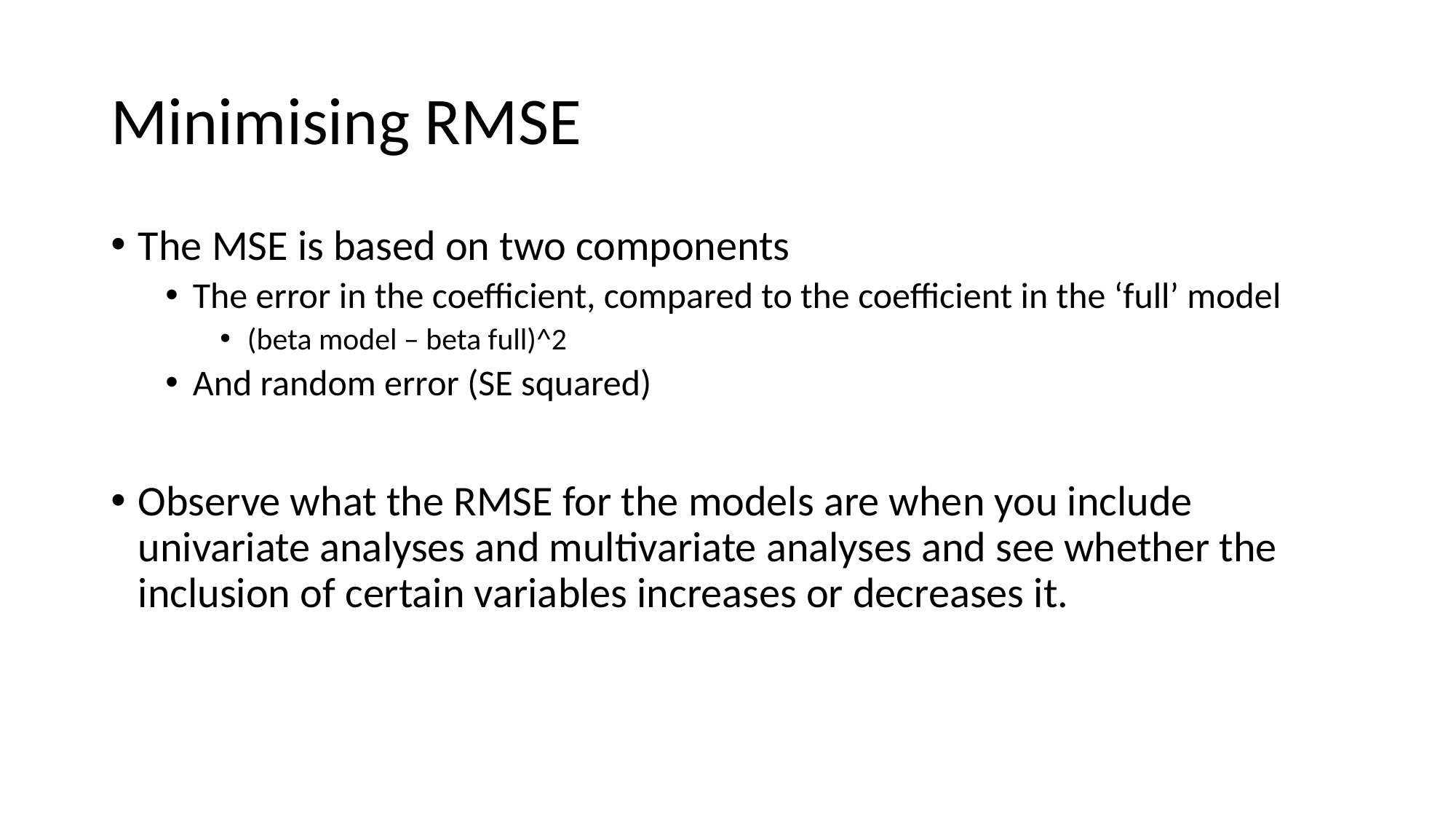

# Minimising RMSE
The MSE is based on two components
The error in the coefficient, compared to the coefficient in the ‘full’ model
(beta model – beta full)^2
And random error (SE squared)

Observe what the RMSE for the models are when you include univariate analyses and multivariate analyses and see whether the inclusion of certain variables increases or decreases it.